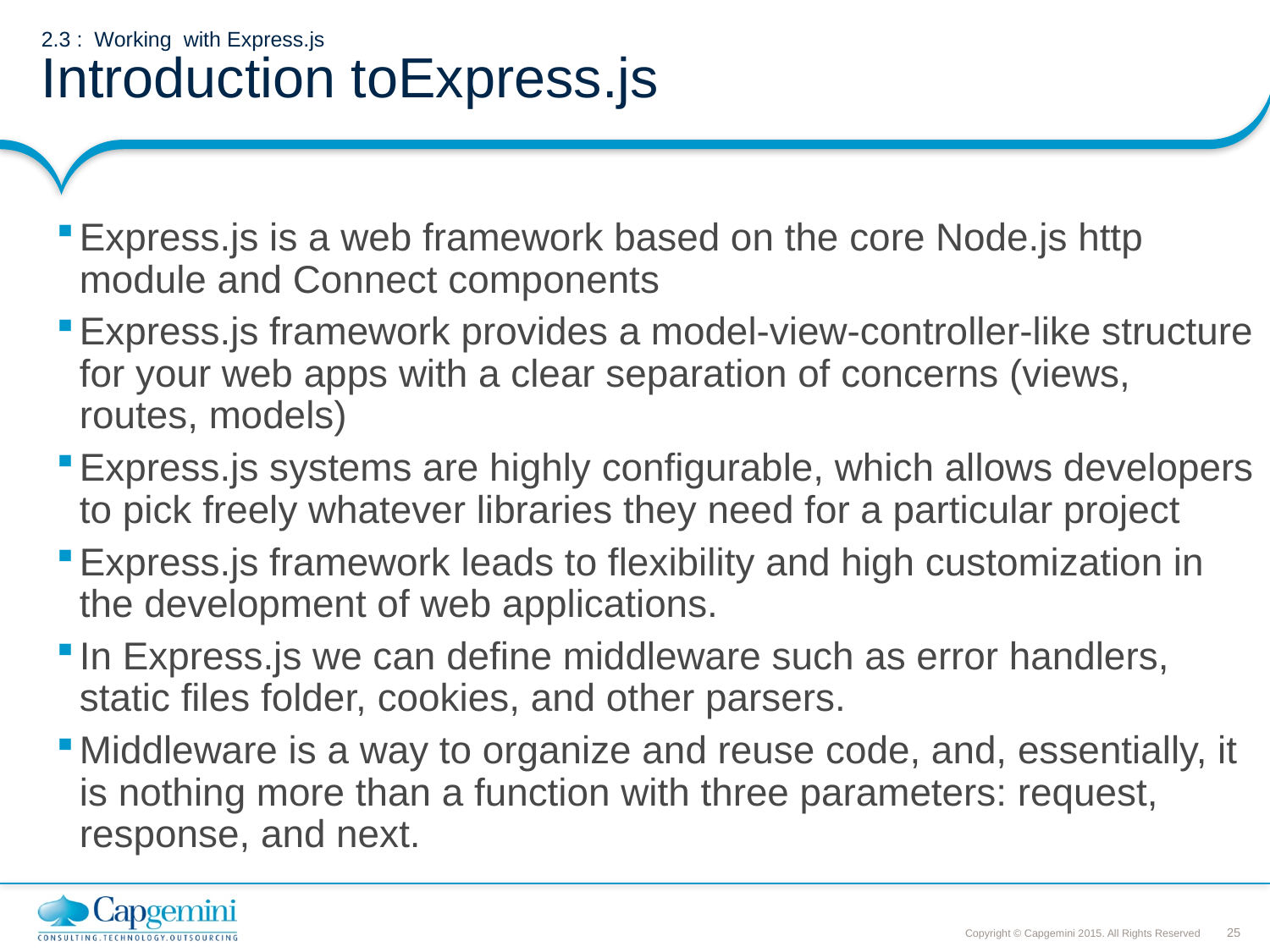

# 2.3 :  Working  with Express.js Introduction toExpress.js
Express.js is a web framework based on the core Node.js http module and Connect components
Express.js framework provides a model-view-controller-like structure for your web apps with a clear separation of concerns (views, routes, models)
Express.js systems are highly configurable, which allows developers to pick freely whatever libraries they need for a particular project
Express.js framework leads to flexibility and high customization in the development of web applications.
In Express.js we can define middleware such as error handlers, static files folder, cookies, and other parsers.
Middleware is a way to organize and reuse code, and, essentially, it is nothing more than a function with three parameters: request, response, and next.